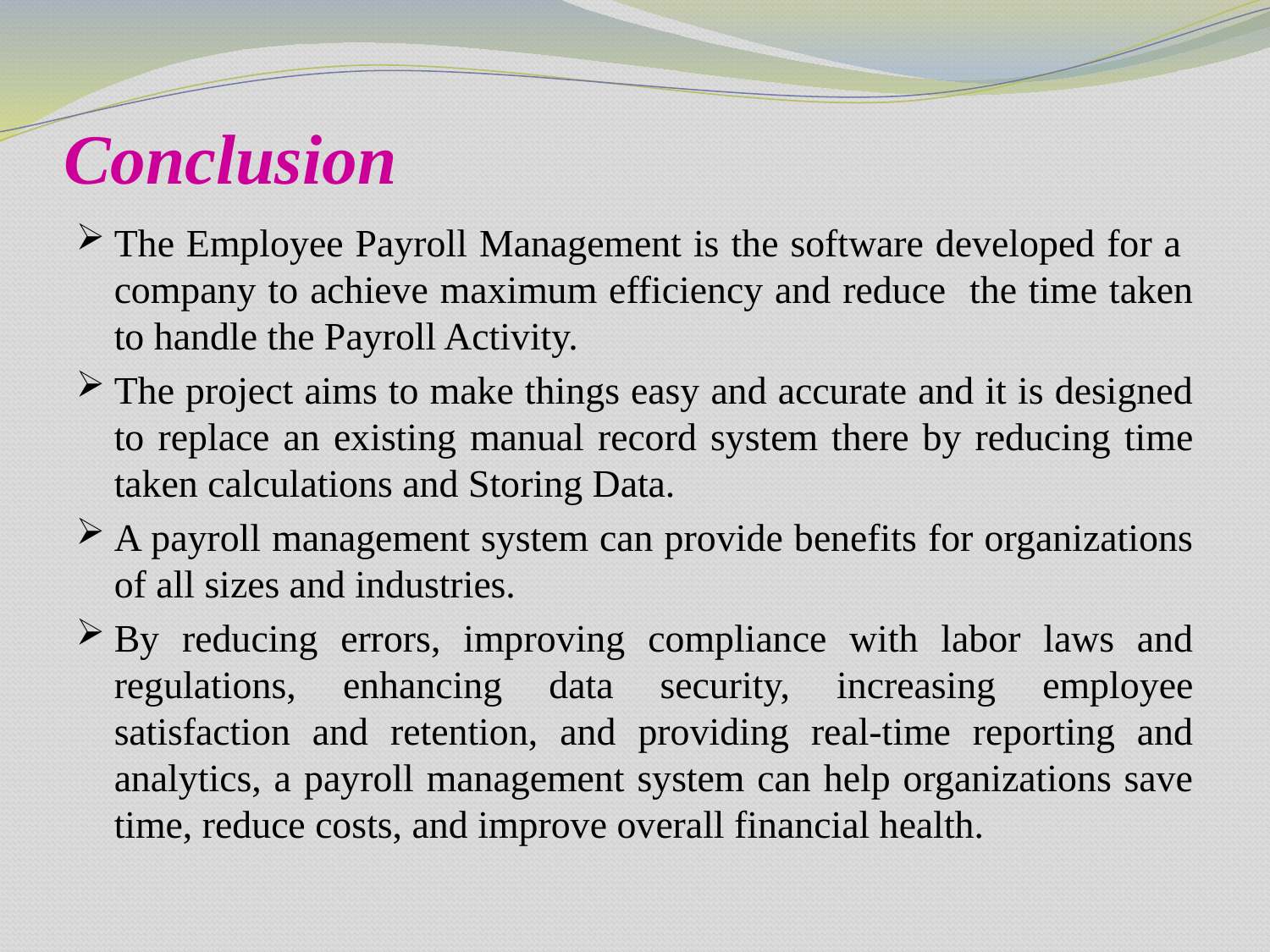

# Conclusion
The Employee Payroll Management is the software developed for a  company to achieve maximum efficiency and reduce  the time taken to handle the Payroll Activity.
The project aims to make things easy and accurate and it is designed to replace an existing manual record system there by reducing time taken calculations and Storing Data.
A payroll management system can provide benefits for organizations of all sizes and industries.
By reducing errors, improving compliance with labor laws and regulations, enhancing data security, increasing employee satisfaction and retention, and providing real-time reporting and analytics, a payroll management system can help organizations save time, reduce costs, and improve overall financial health.